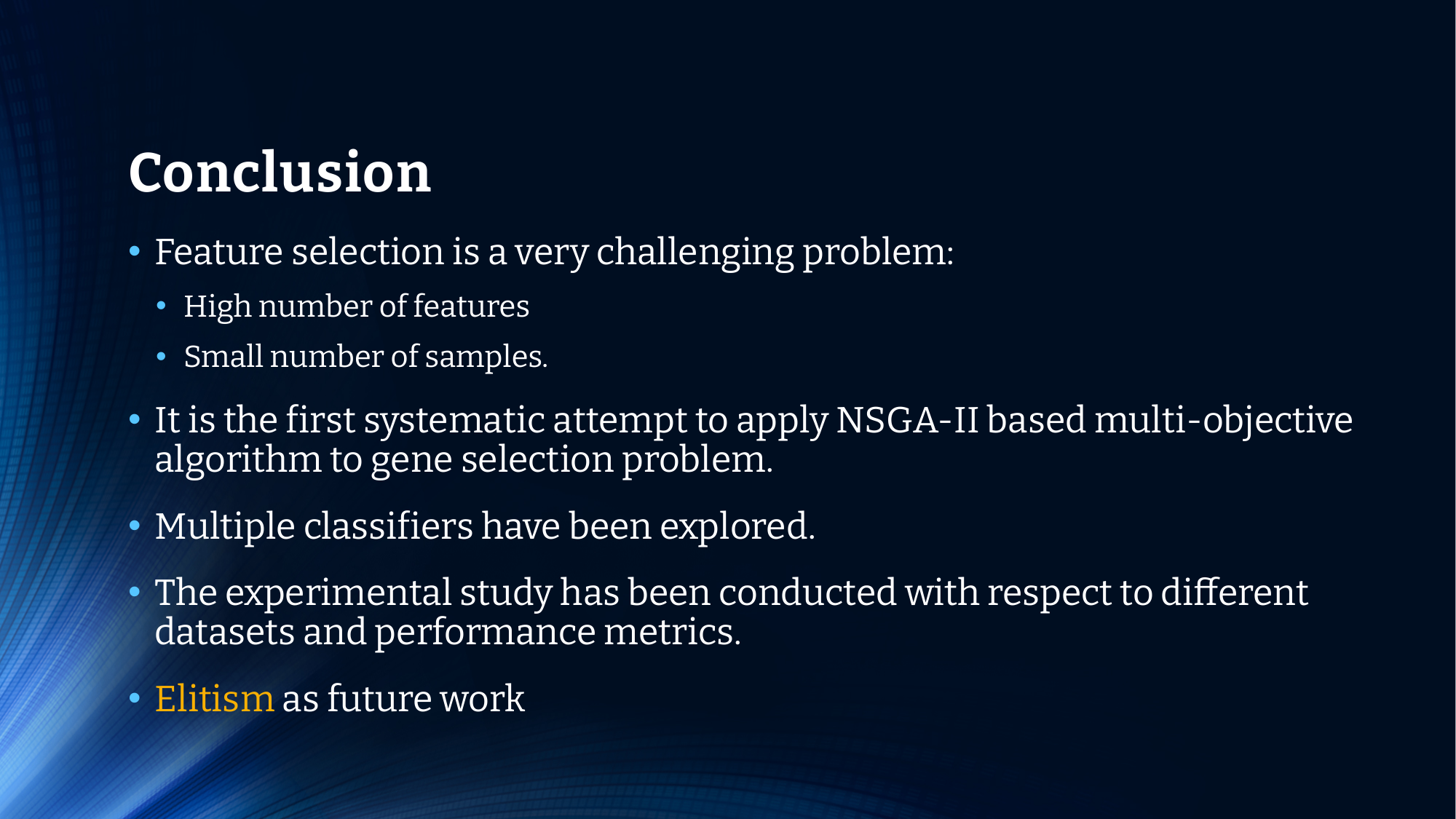

# Conclusion
Feature selection is a very challenging problem:
High number of features
Small number of samples.
It is the first systematic attempt to apply NSGA-II based multi-objective algorithm to gene selection problem.
Multiple classifiers have been explored.
The experimental study has been conducted with respect to different datasets and performance metrics.
Elitism as future work